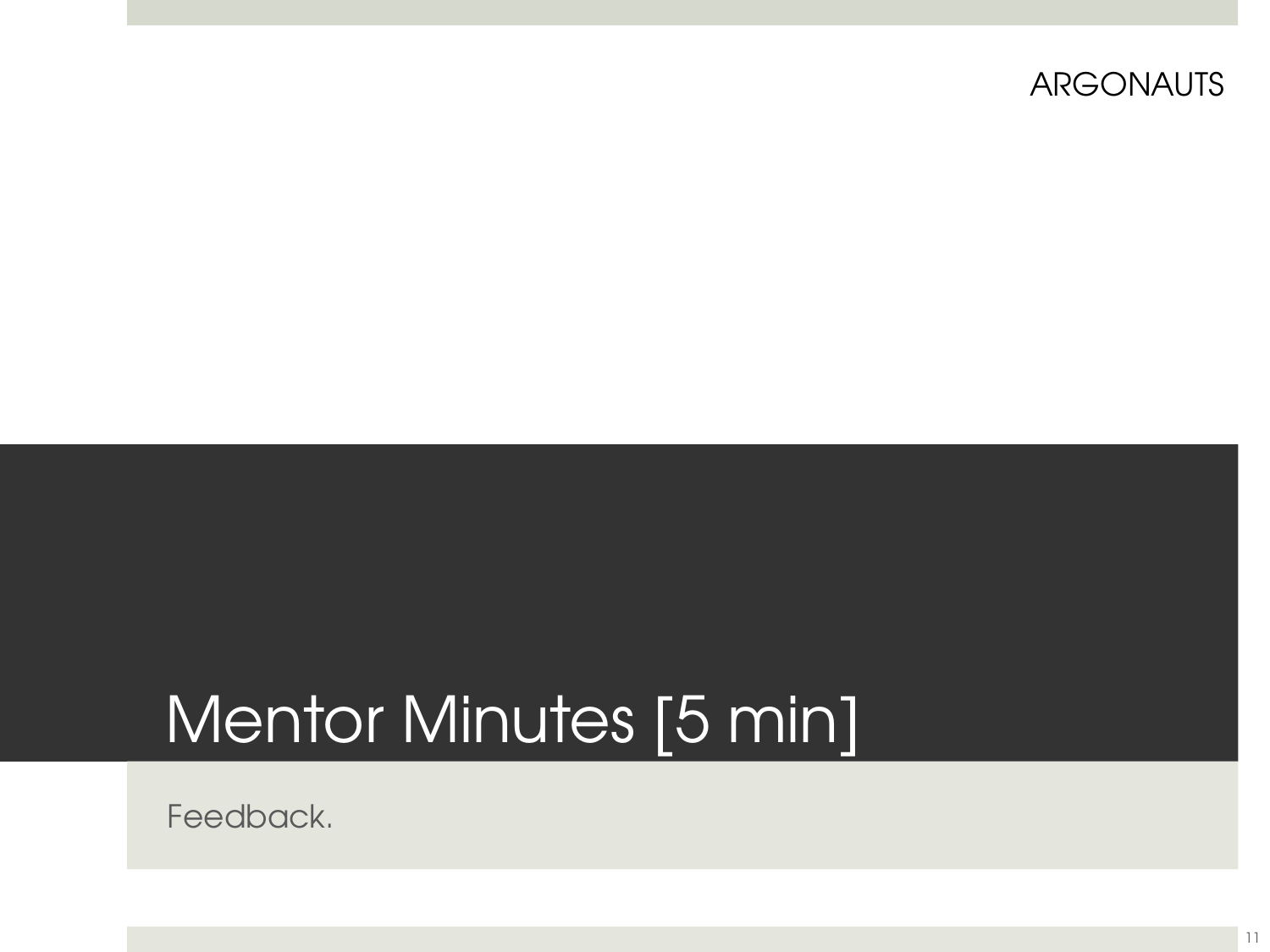

ARGONAUTS
# Mentor Minutes [5 min]
Feedback.
11